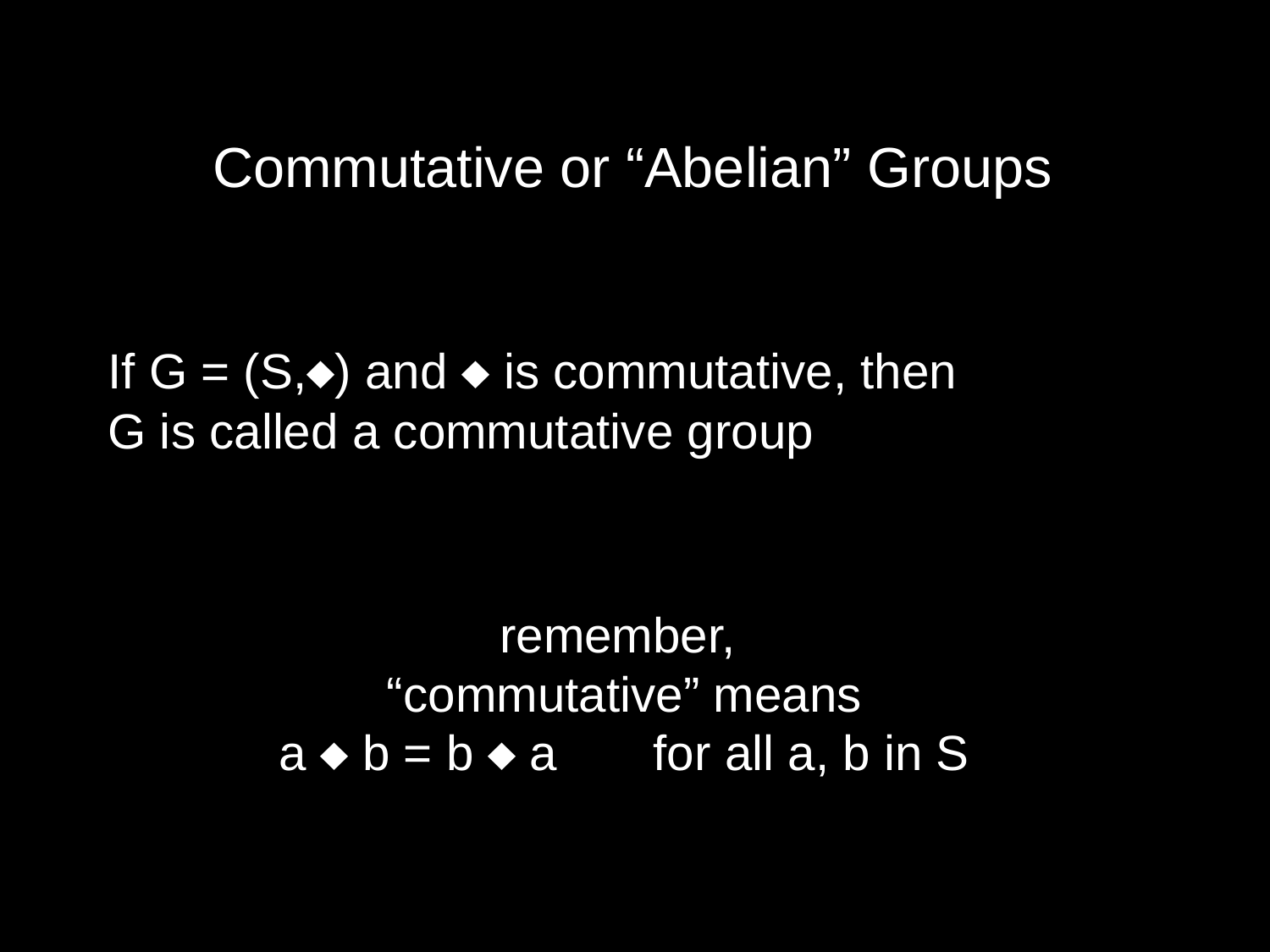

Commutative or “Abelian” Groups
If G = (S,♦) and ♦ is commutative, then
G is called a commutative group
remember,
“commutative” means
a ♦ b = b ♦ a       for all a, b in S